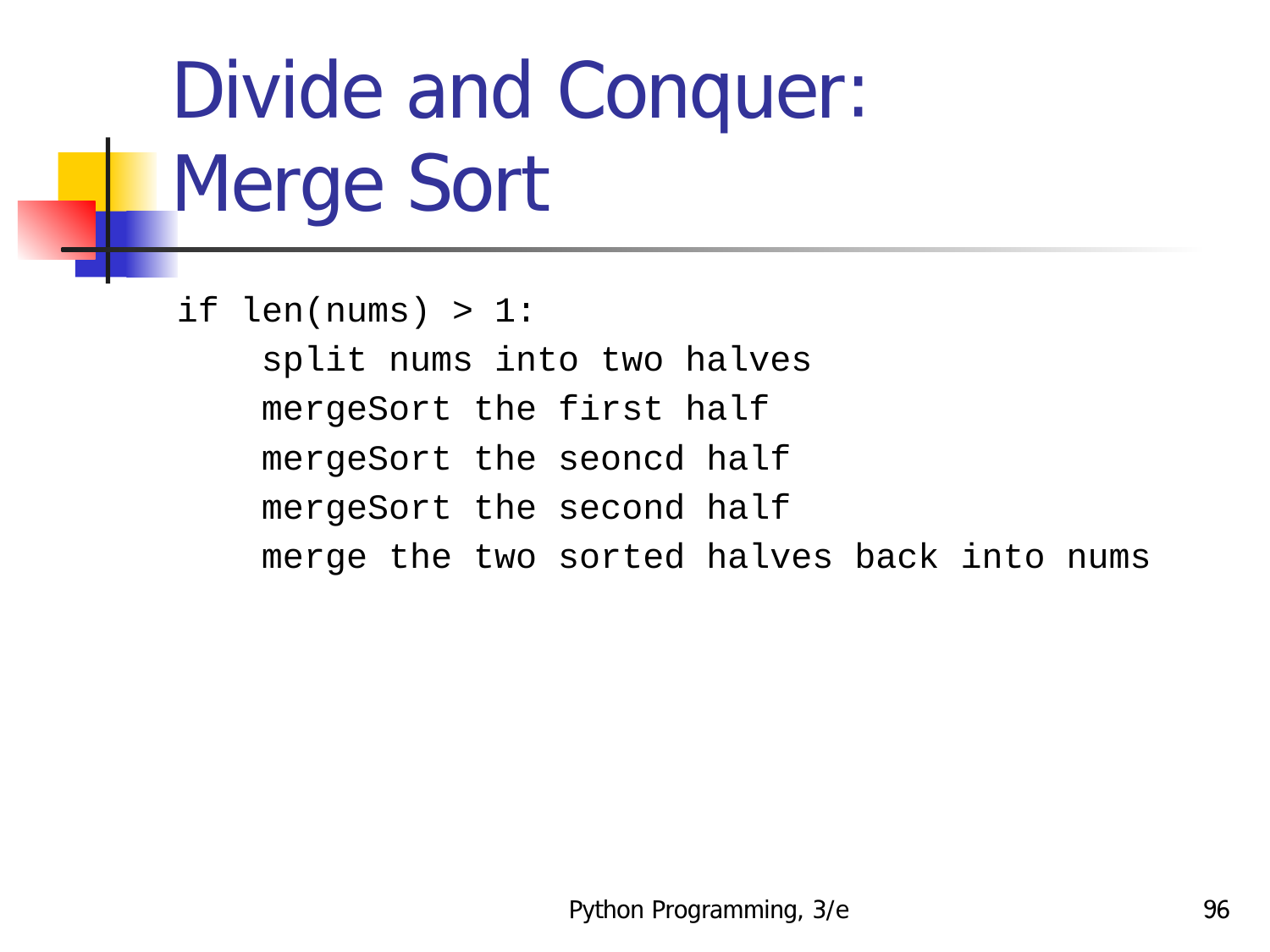

# Divide and Conquer: Merge Sort
if len(nums) > 1:
    split nums into two halves
    mergeSort the first half
    mergeSort the seoncd half
    mergeSort the second half
    merge the two sorted halves back into nums
Python Programming, 3/e
96